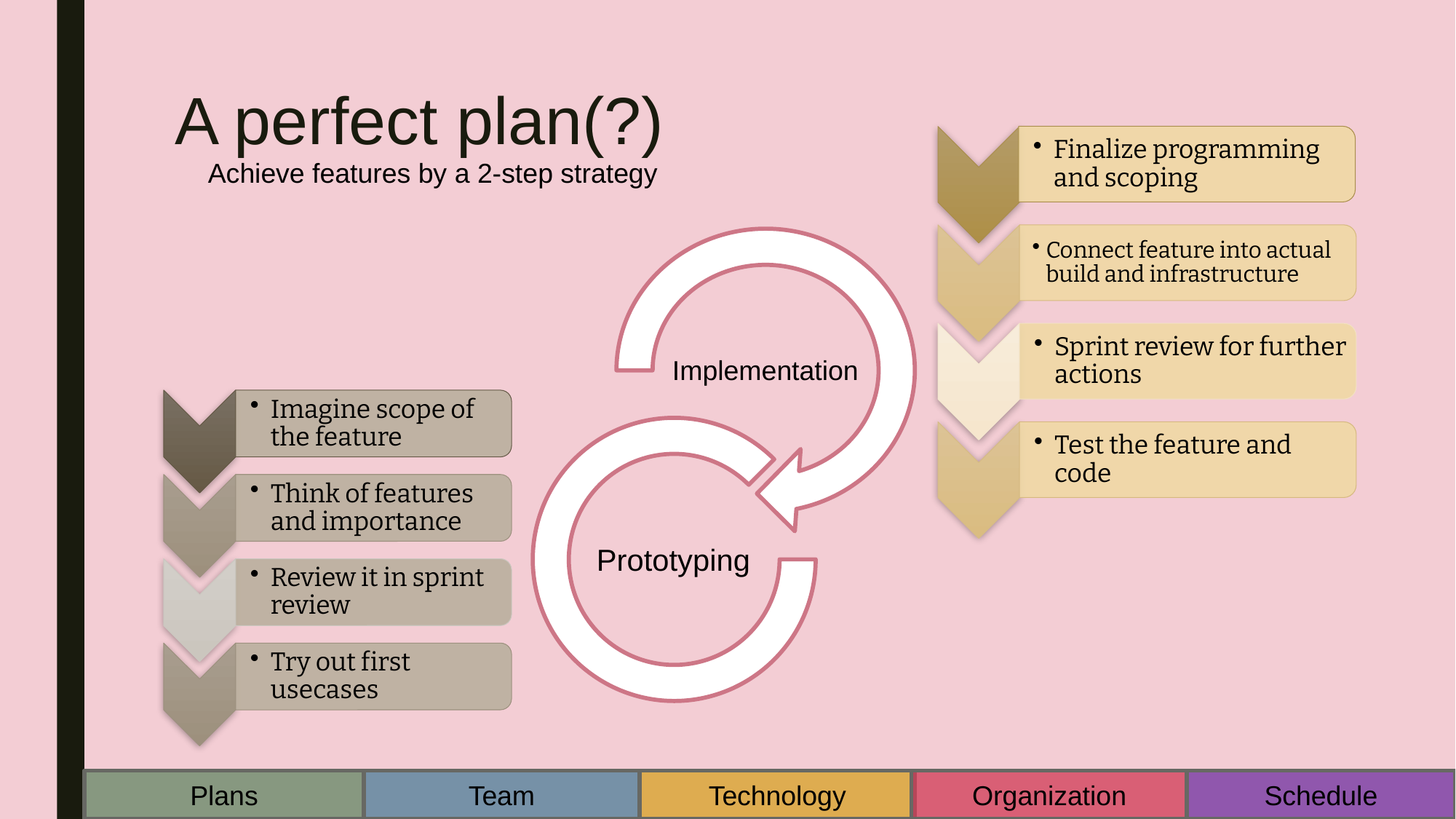

# A perfect plan(?)

Finalize programming and scoping

Connect feature into actual build and infrastructure

Sprint review for further actions

Test the feature and code
Achieve features by a 2-step strategy

Implementation
Prototyping

Imagine scope of the feature

Think of features and importance

Review it in sprint review

Try out first usecases